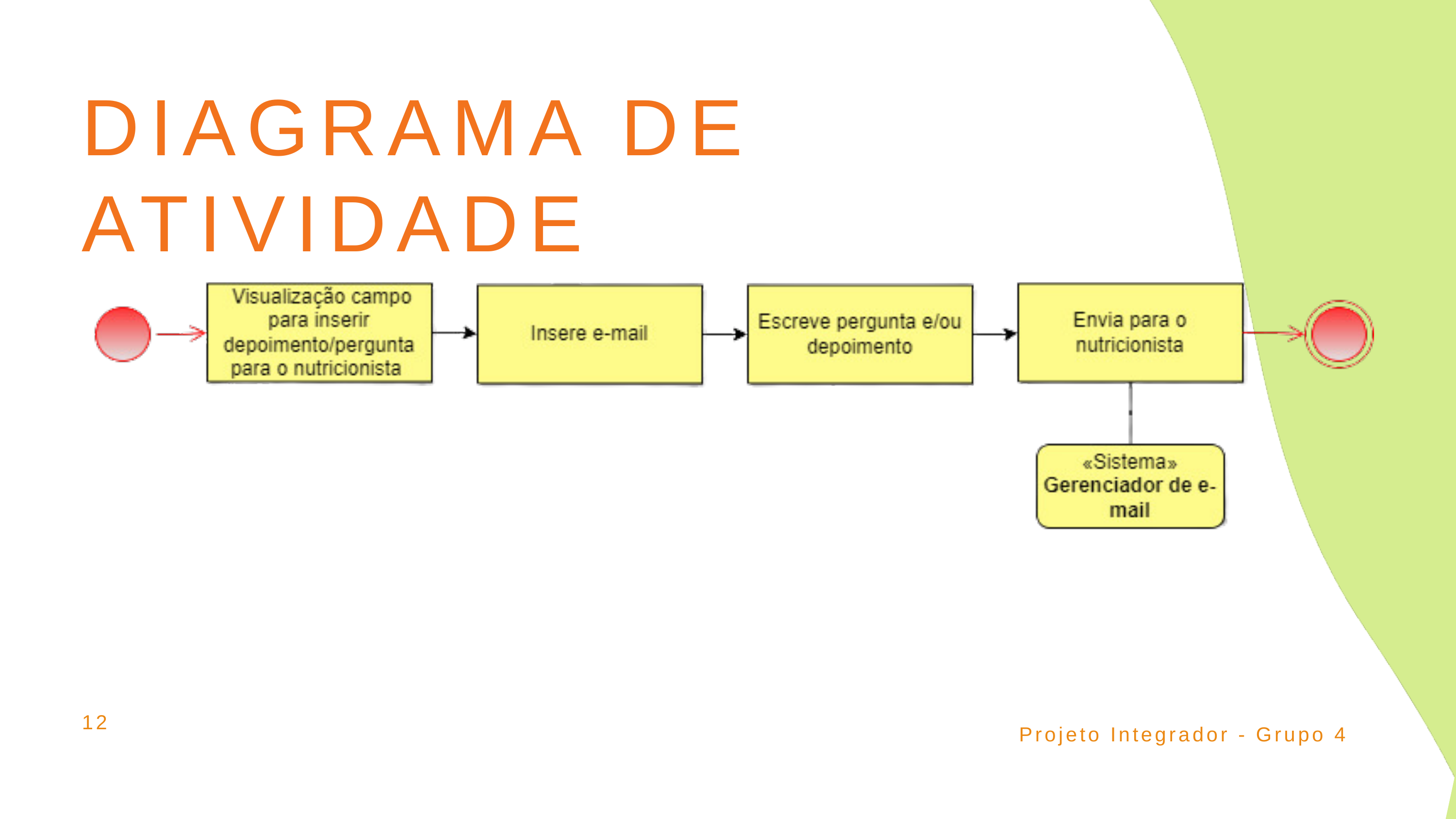

DIAGRAMA DE ATIVIDADE

12
Projeto Integrador - Grupo 4